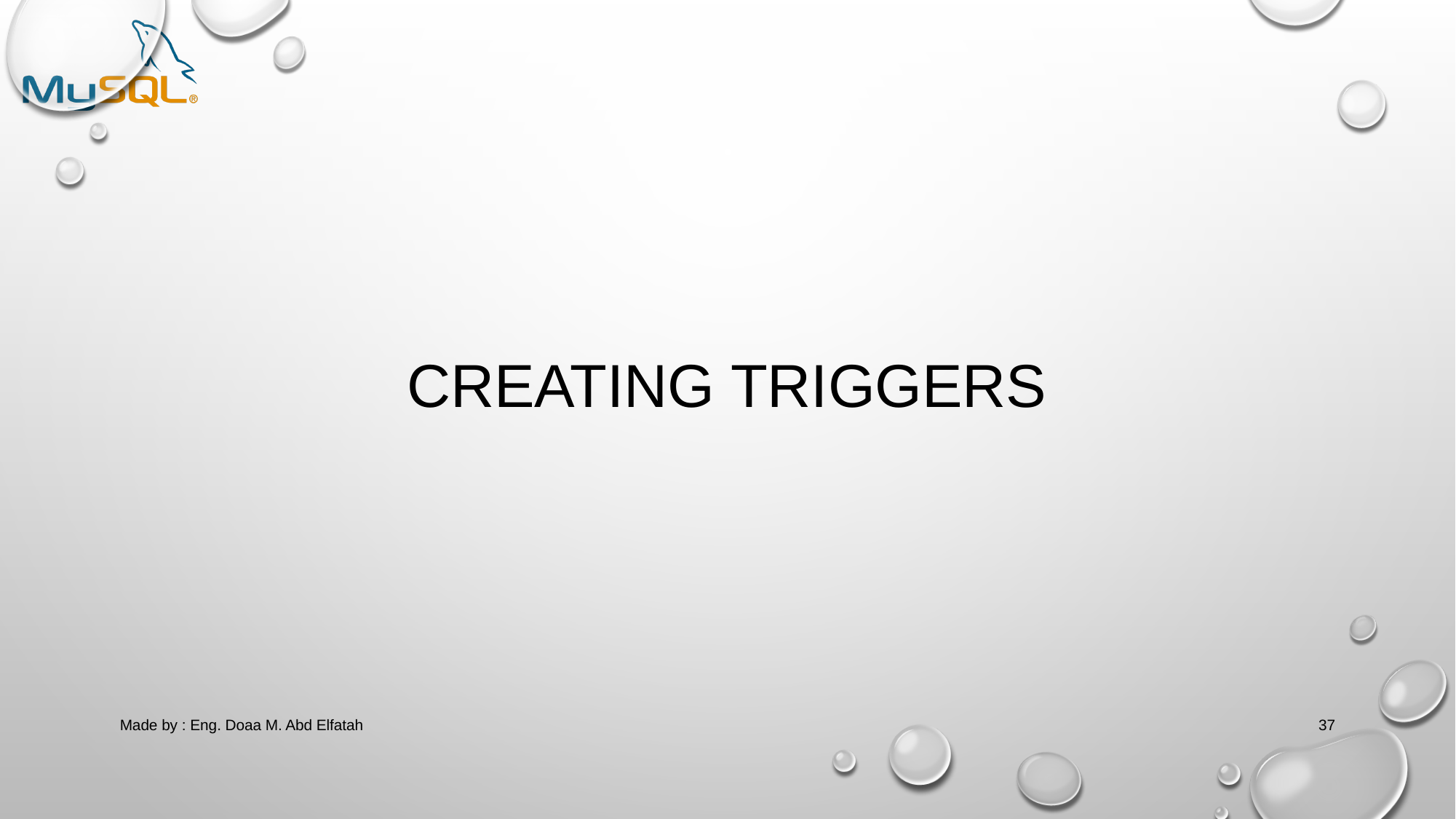

# Creating triggers

Made by : Eng. Doaa M. Abd Elfatah
37